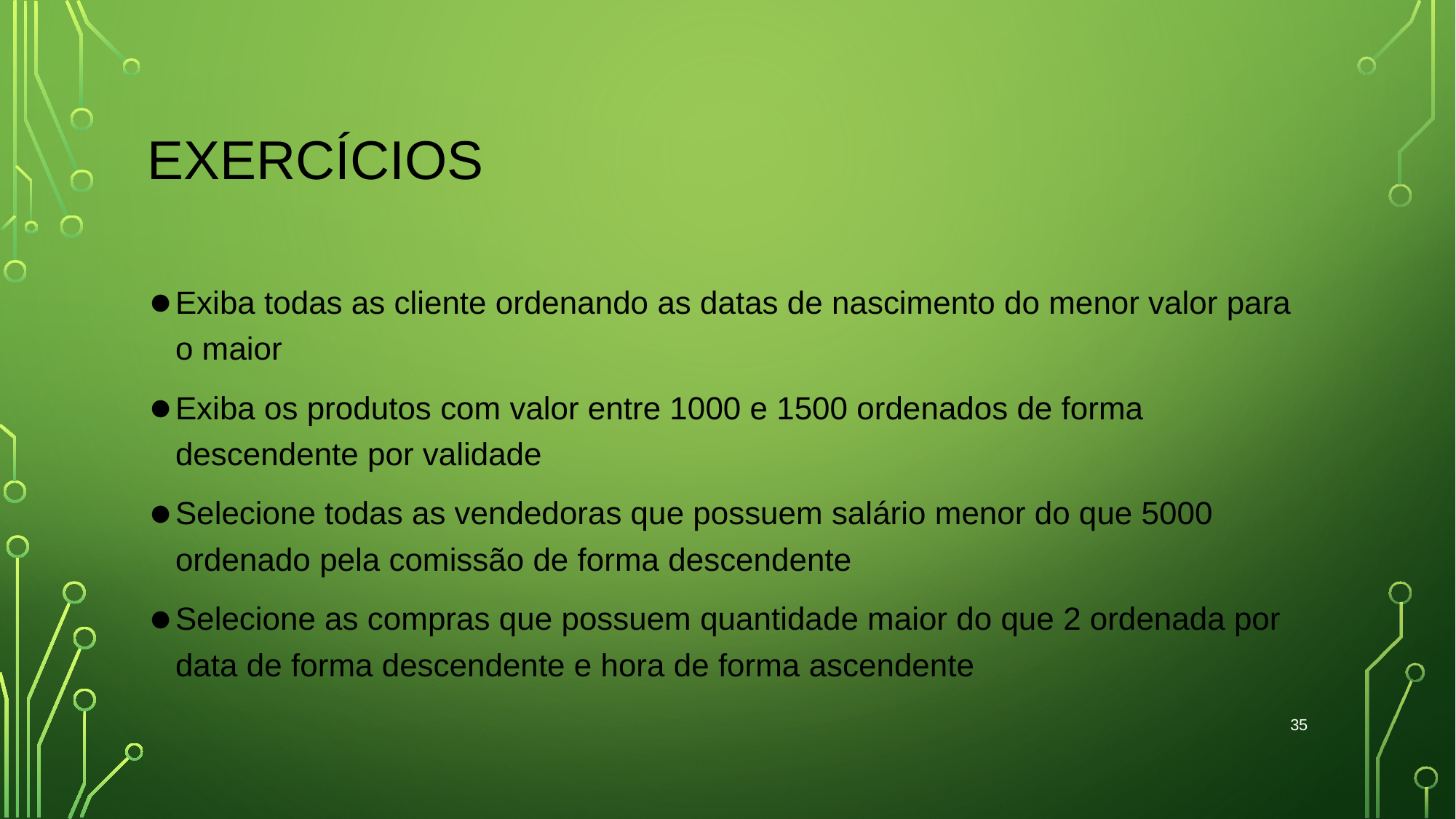

# EXERCÍCIOS
Exiba todas as cliente ordenando as datas de nascimento do menor valor para o maior
Exiba os produtos com valor entre 1000 e 1500 ordenados de forma descendente por validade
Selecione todas as vendedoras que possuem salário menor do que 5000 ordenado pela comissão de forma descendente
Selecione as compras que possuem quantidade maior do que 2 ordenada por data de forma descendente e hora de forma ascendente

35